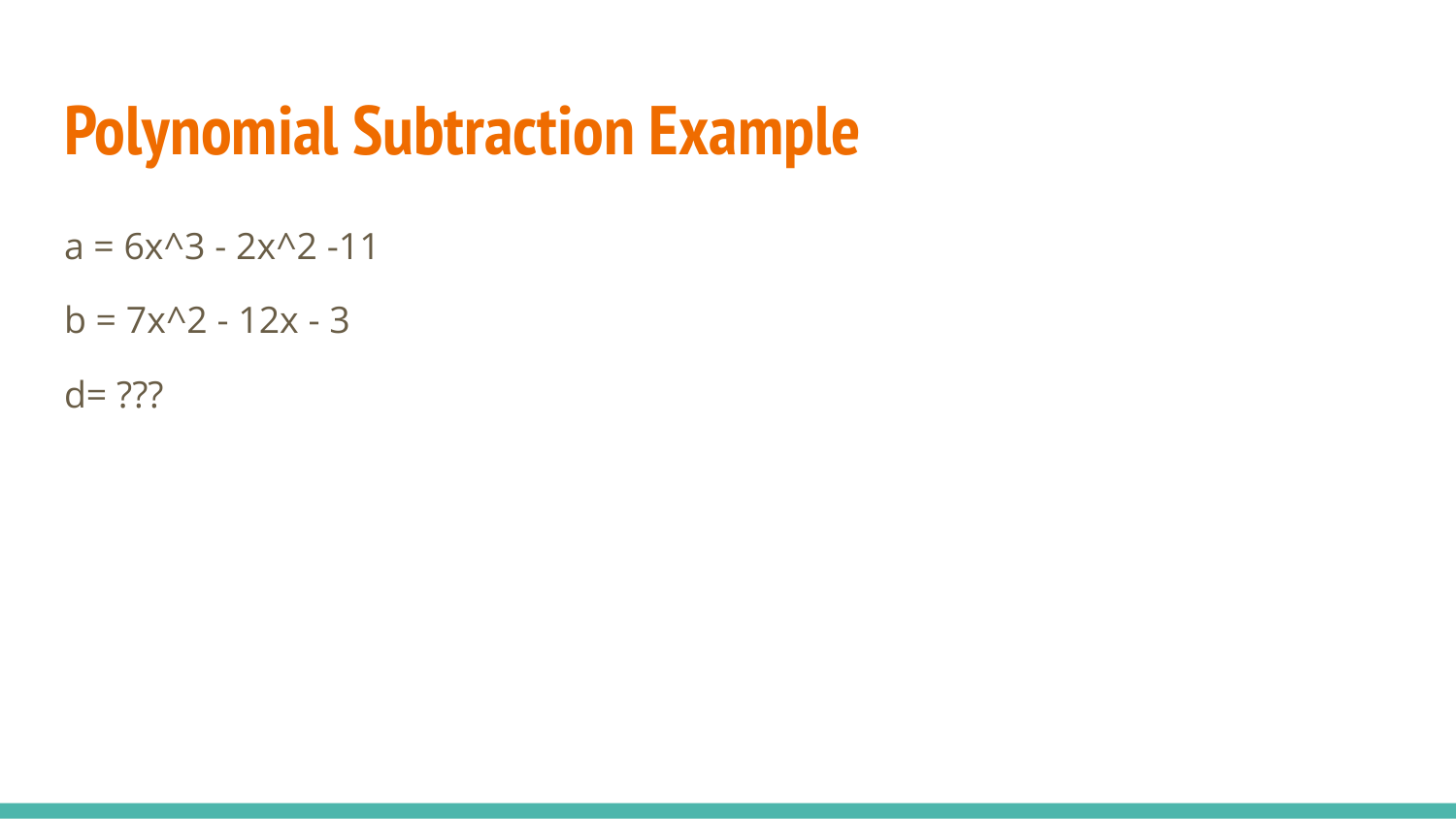

# Polynomial Subtraction Example
a = 6x^3 - 2x^2 -11
b = 7x^2 - 12x - 3
d= ???